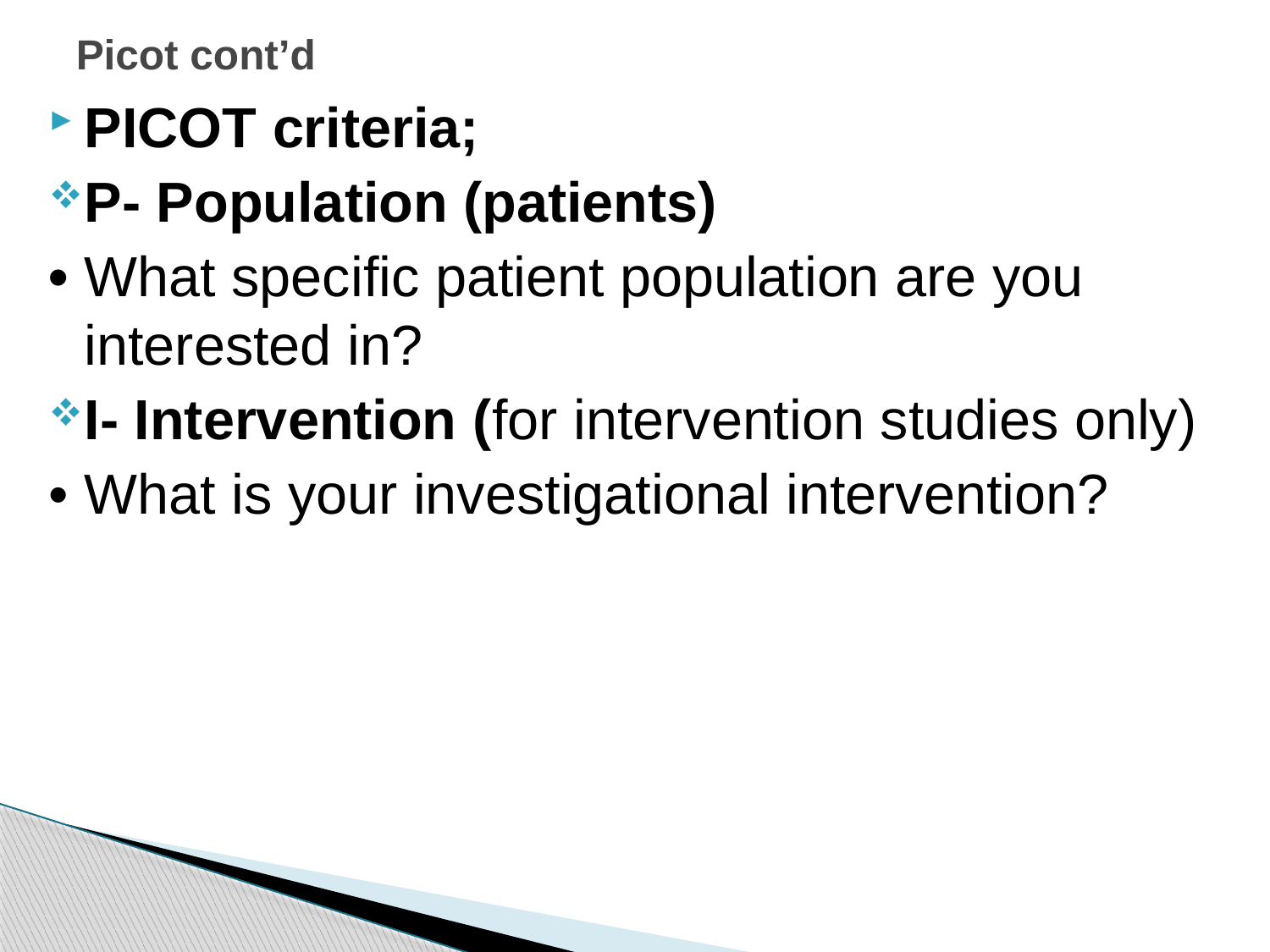

# Picot cont’d
PICOT criteria;
P- Population (patients)
• What specific patient population are you interested in?
I- Intervention (for intervention studies only)
• What is your investigational intervention?